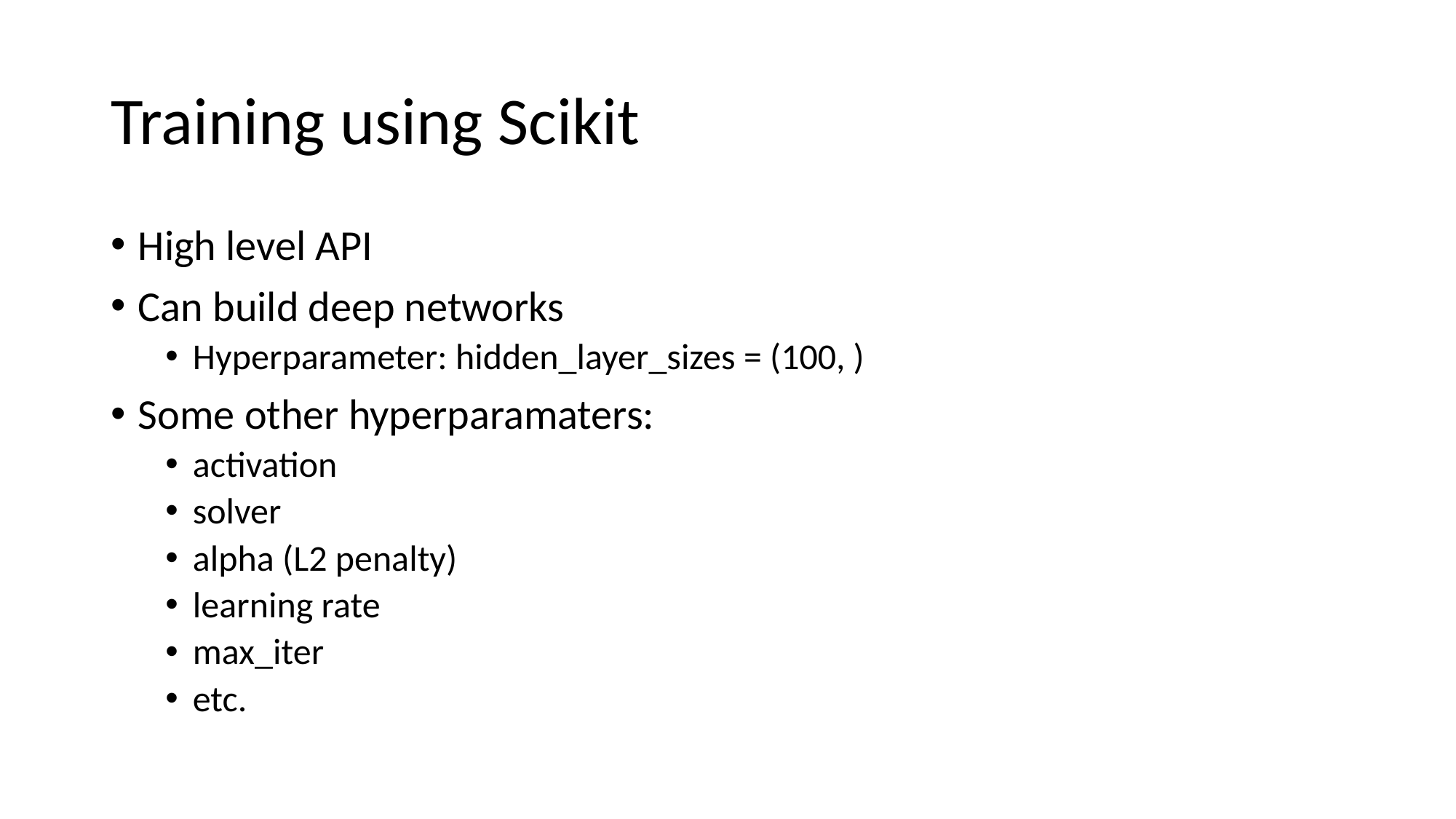

# Training using Scikit
High level API
Can build deep networks
Hyperparameter: hidden_layer_sizes = (100, )
Some other hyperparamaters:
activation
solver
alpha (L2 penalty)
learning rate
max_iter
etc.